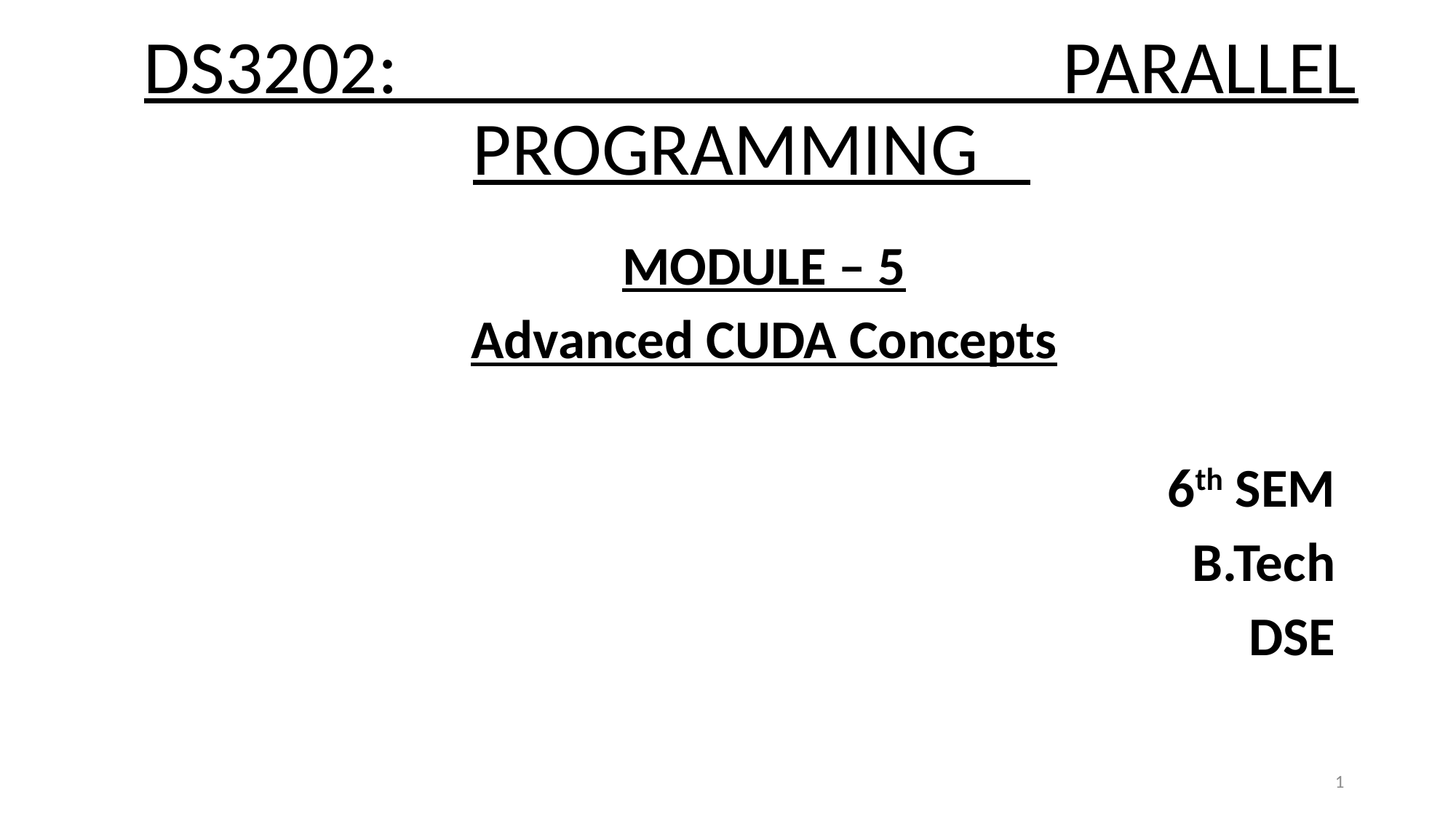

# DS3202:                                       PARALLEL PROGRAMMING
MODULE – 5
Advanced CUDA Concepts

6th SEM
B.Tech
DSE
1